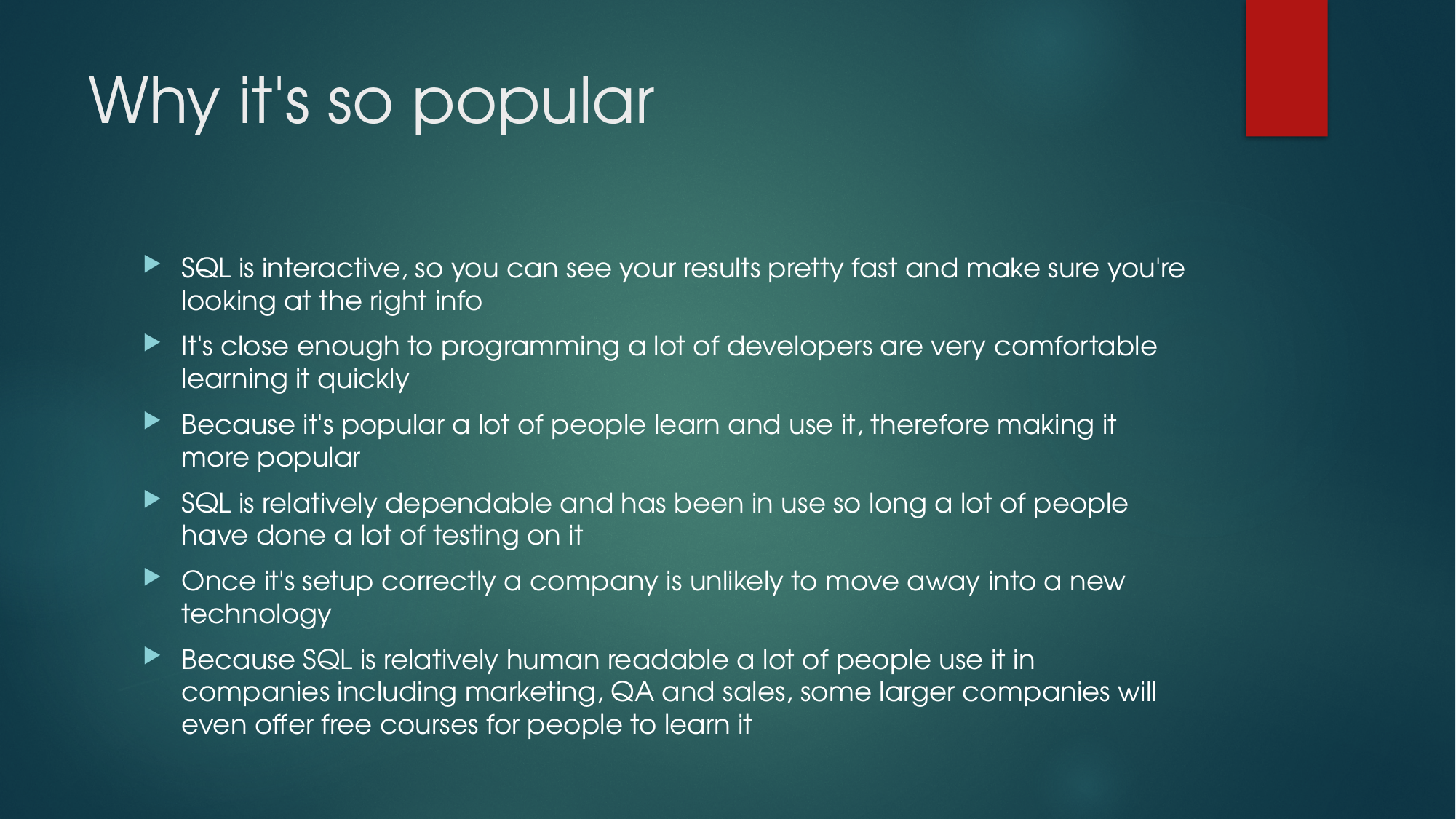

# Why it's so popular
SQL is interactive, so you can see your results pretty fast and make sure you're looking at the right info
It's close enough to programming a lot of developers are very comfortable learning it quickly
Because it's popular a lot of people learn and use it, therefore making it more popular
SQL is relatively dependable and has been in use so long a lot of people have done a lot of testing on it
Once it's setup correctly a company is unlikely to move away into a new technology
Because SQL is relatively human readable a lot of people use it in companies including marketing, QA and sales, some larger companies will even offer free courses for people to learn it